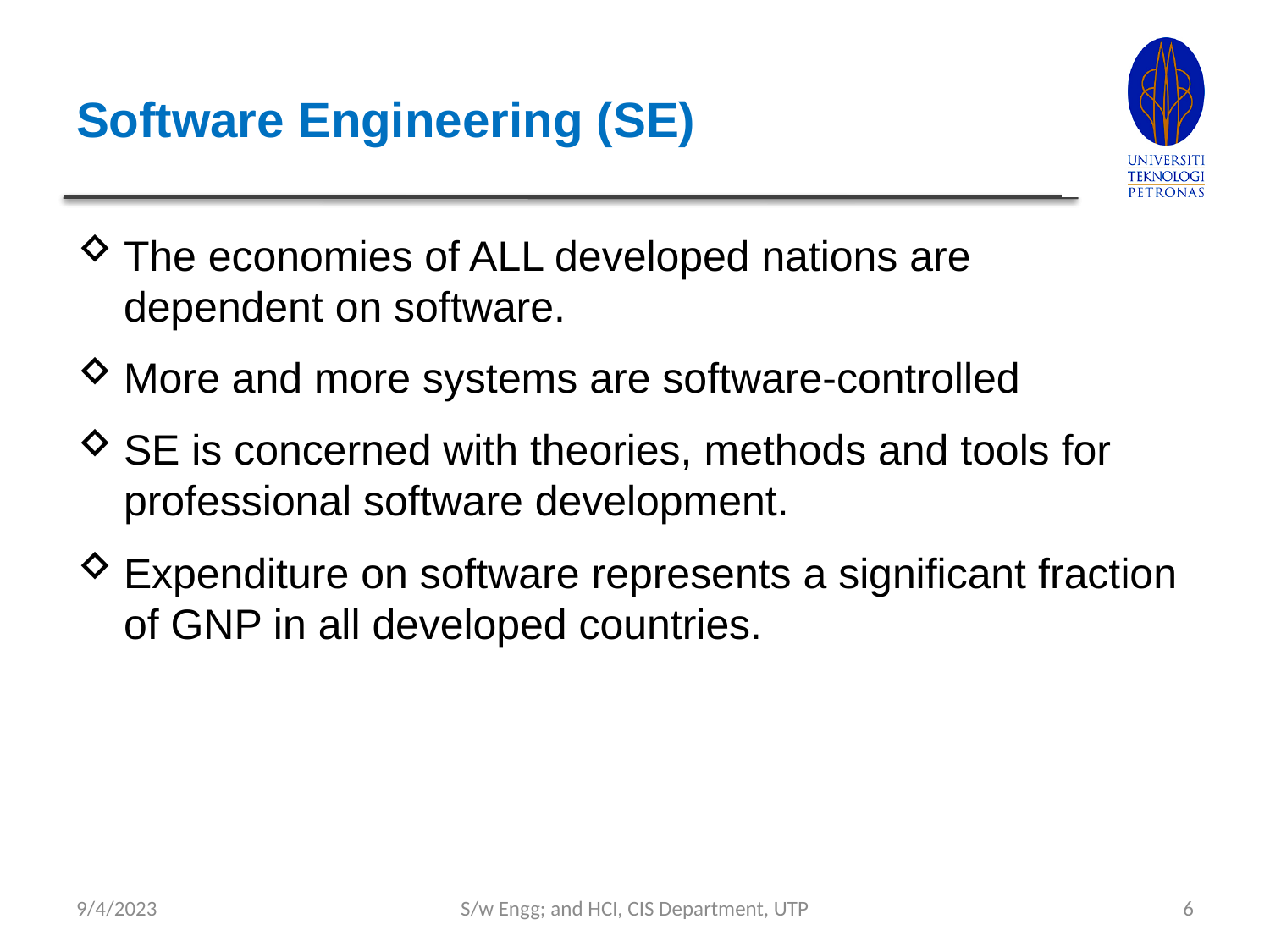

# Software Engineering (SE)
The economies of ALL developed nations are
dependent on software.
More and more systems are software-controlled
SE is concerned with theories, methods and tools for professional software development.
Expenditure on software represents a significant fraction of GNP in all developed countries.
9/4/2023
S/w Engg; and HCI, CIS Department, UTP
6